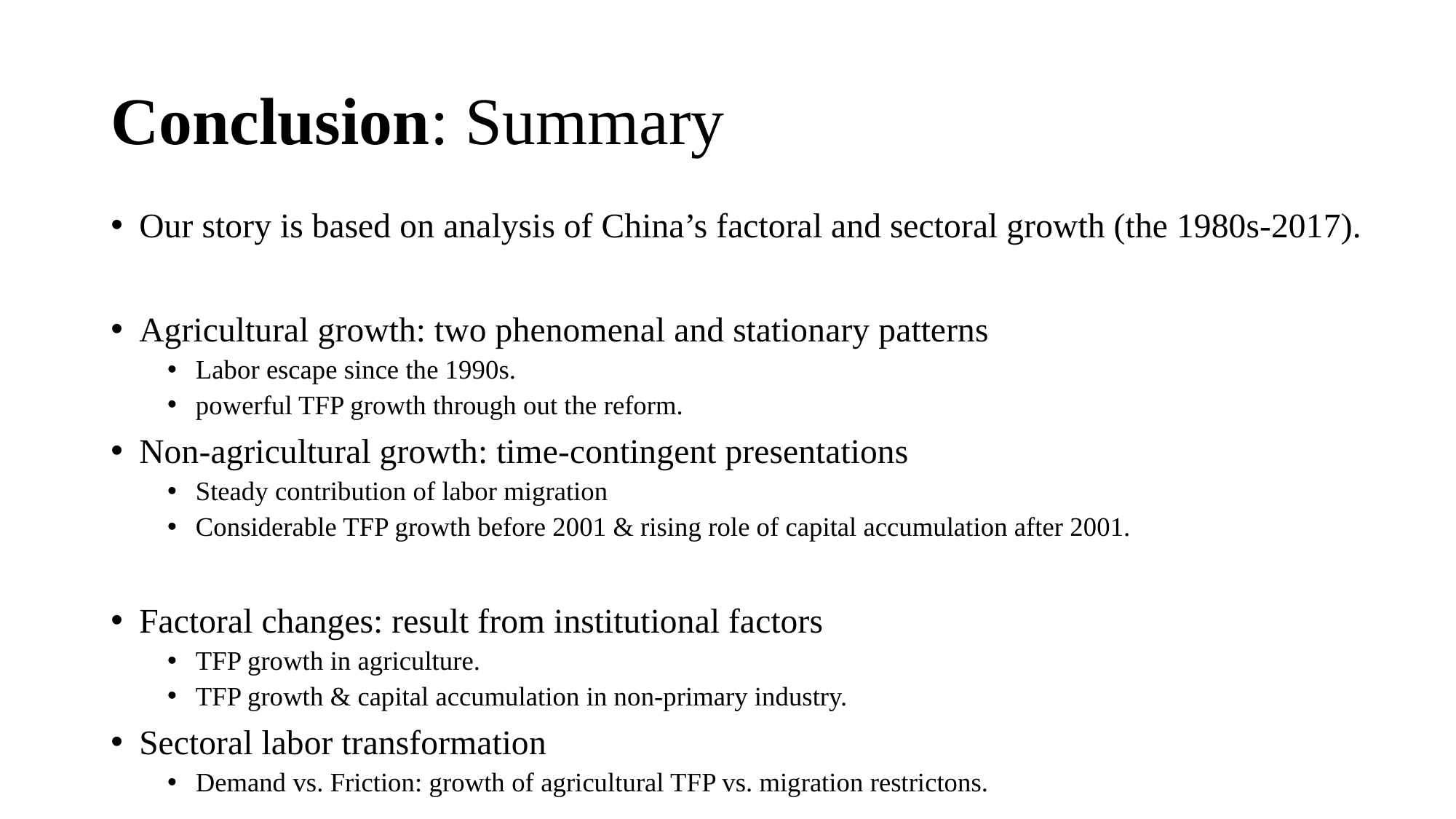

# Conclusion: Summary
Our story is based on analysis of China’s factoral and sectoral growth (the 1980s-2017).

Agricultural growth: two phenomenal and stationary patterns
Labor escape since the 1990s.
powerful TFP growth through out the reform.
Non-agricultural growth: time-contingent presentations
Steady contribution of labor migration
Considerable TFP growth before 2001 & rising role of capital accumulation after 2001.

Factoral changes: result from institutional factors
TFP growth in agriculture.
TFP growth & capital accumulation in non-primary industry.
Sectoral labor transformation
Demand vs. Friction: growth of agricultural TFP vs. migration restrictons.